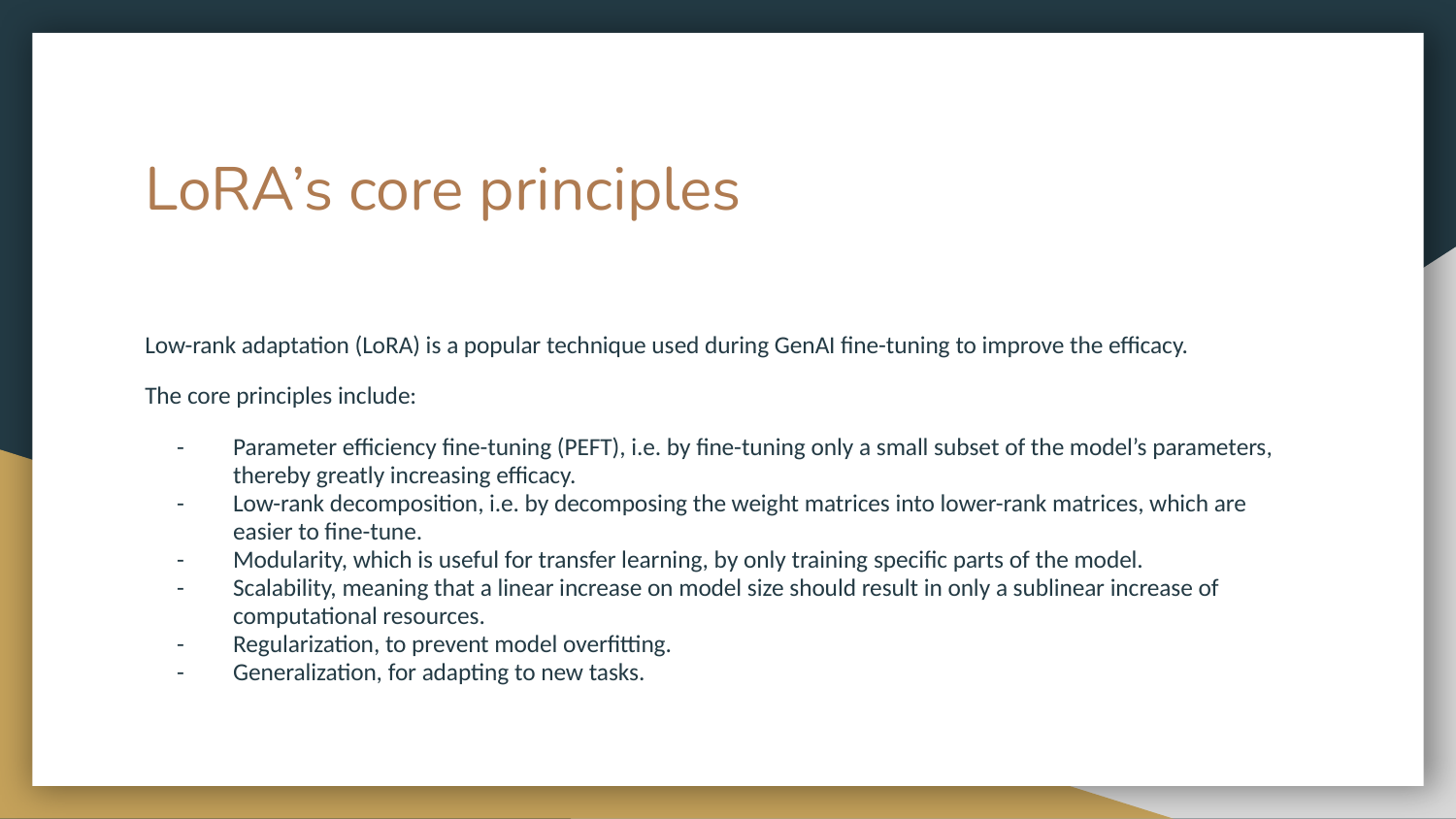

# LoRA’s core principles
Low-rank adaptation (LoRA) is a popular technique used during GenAI fine-tuning to improve the efficacy.
The core principles include:
Parameter efficiency fine-tuning (PEFT), i.e. by fine-tuning only a small subset of the model’s parameters, thereby greatly increasing efficacy.
Low-rank decomposition, i.e. by decomposing the weight matrices into lower-rank matrices, which are easier to fine-tune.
Modularity, which is useful for transfer learning, by only training specific parts of the model.
Scalability, meaning that a linear increase on model size should result in only a sublinear increase of computational resources.
Regularization, to prevent model overfitting.
Generalization, for adapting to new tasks.